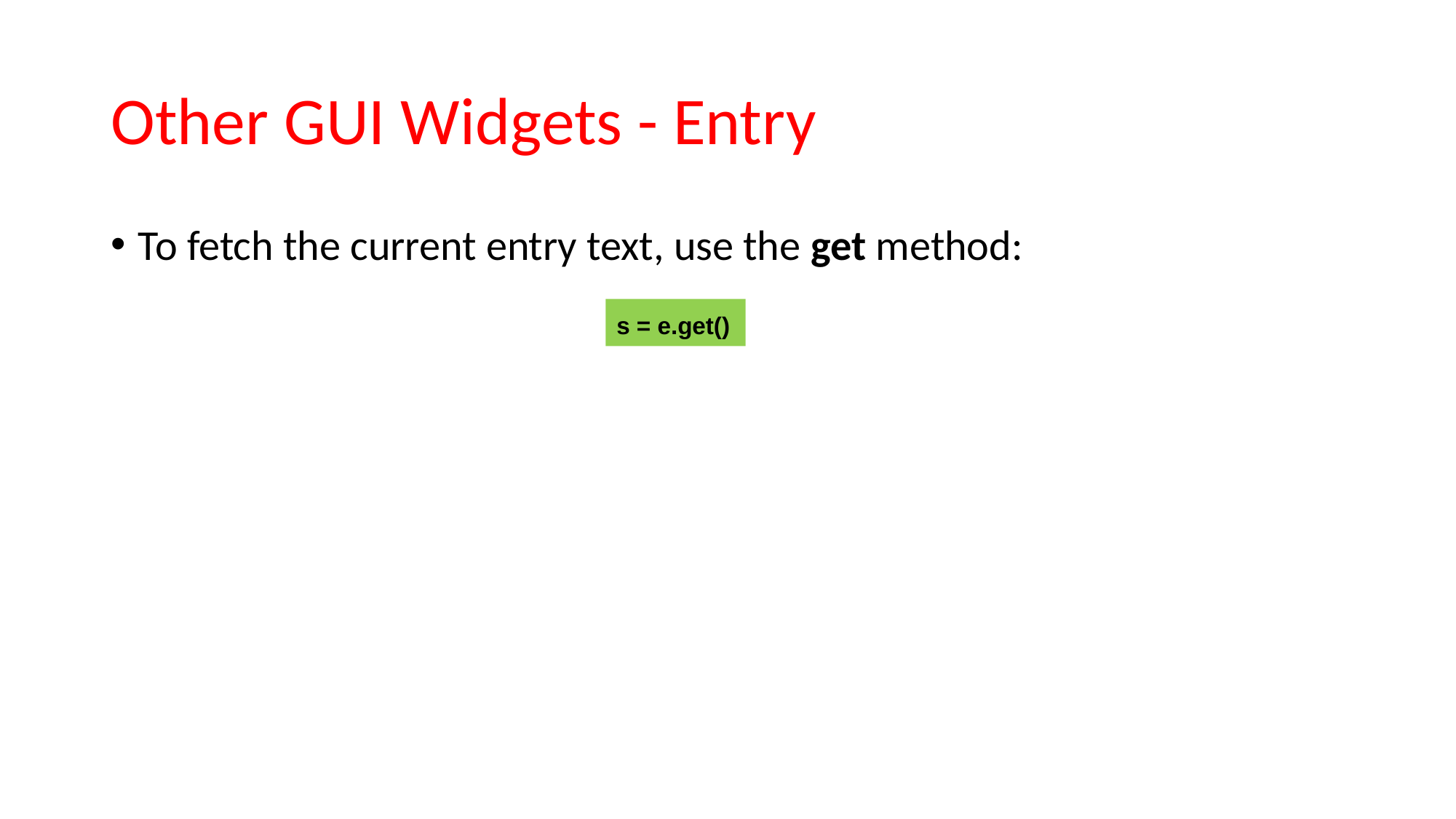

# Other GUI Widgets - Entry
To fetch the current entry text, use the get method:
s = e.get()